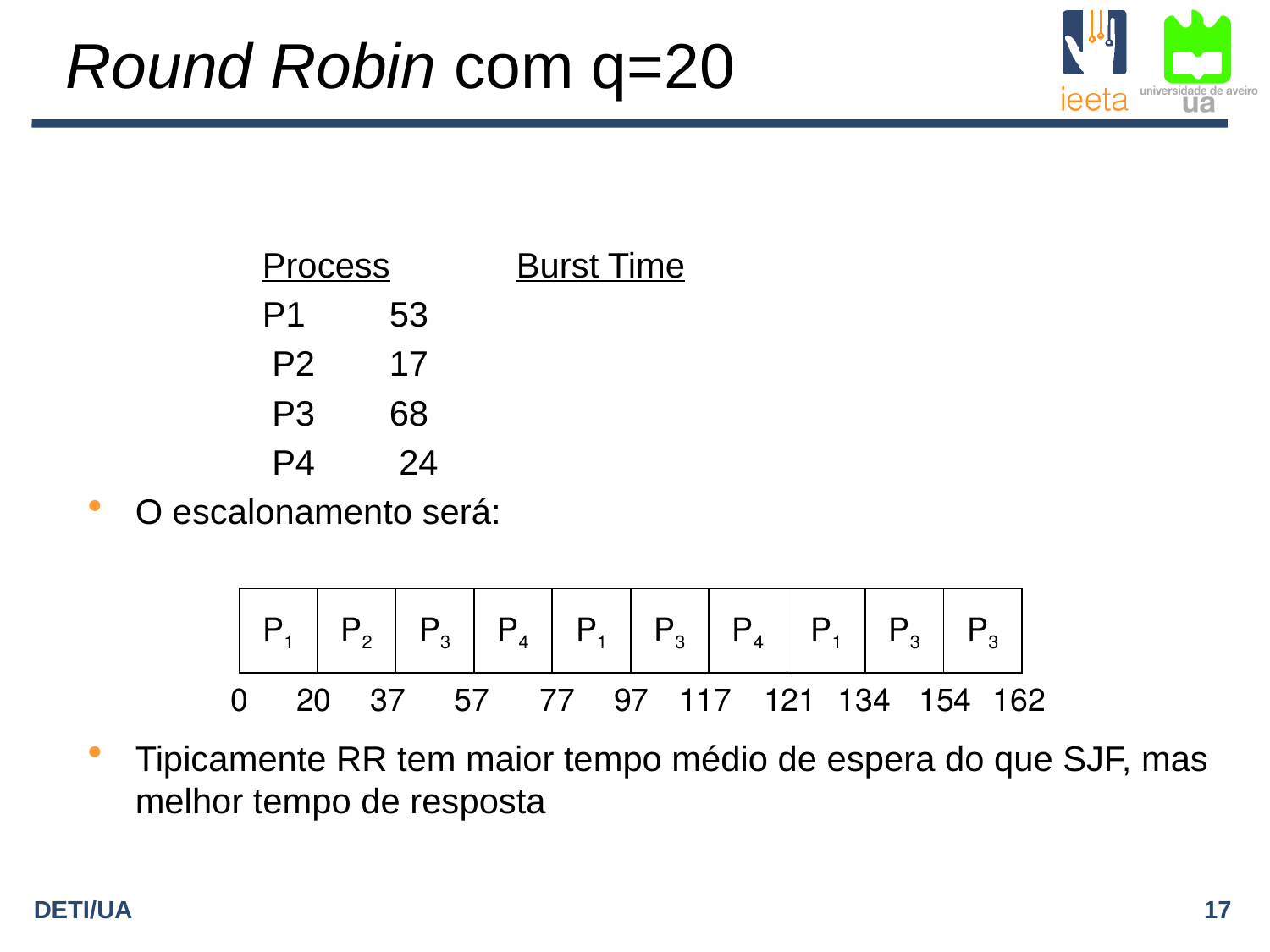

# Round Robin com q=20
		Process	Burst Time
		P1	53
		 P2	17
		 P3	68
		 P4	 24
O escalonamento será:

Tipicamente RR tem maior tempo médio de espera do que SJF, mas melhor tempo de resposta
P1
P2
P3
P4
P1
P3
P4
P1
P3
P3
0
20
37
57
77
97
117
121
134
154
162